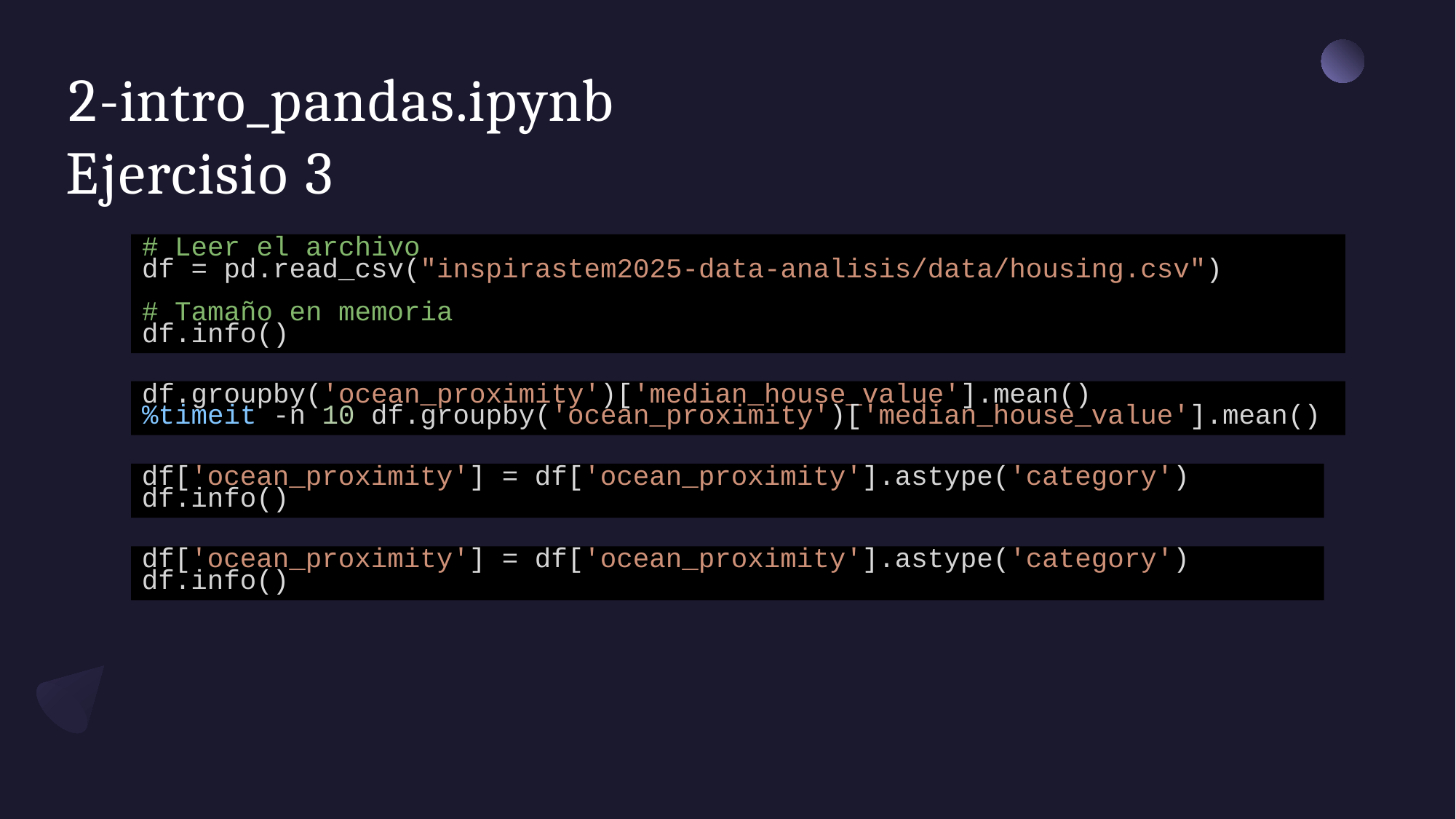

# 2-intro_pandas.ipynb Ejercisio 3
# Leer el archivo
df = pd.read_csv("inspirastem2025-data-analisis/data/housing.csv")
# Tamaño en memoria
df.info()
df.groupby('ocean_proximity')['median_house_value'].mean()
%timeit -n 10 df.groupby('ocean_proximity')['median_house_value'].mean()
df['ocean_proximity'] = df['ocean_proximity'].astype('category')
df.info()
df['ocean_proximity'] = df['ocean_proximity'].astype('category')
df.info()